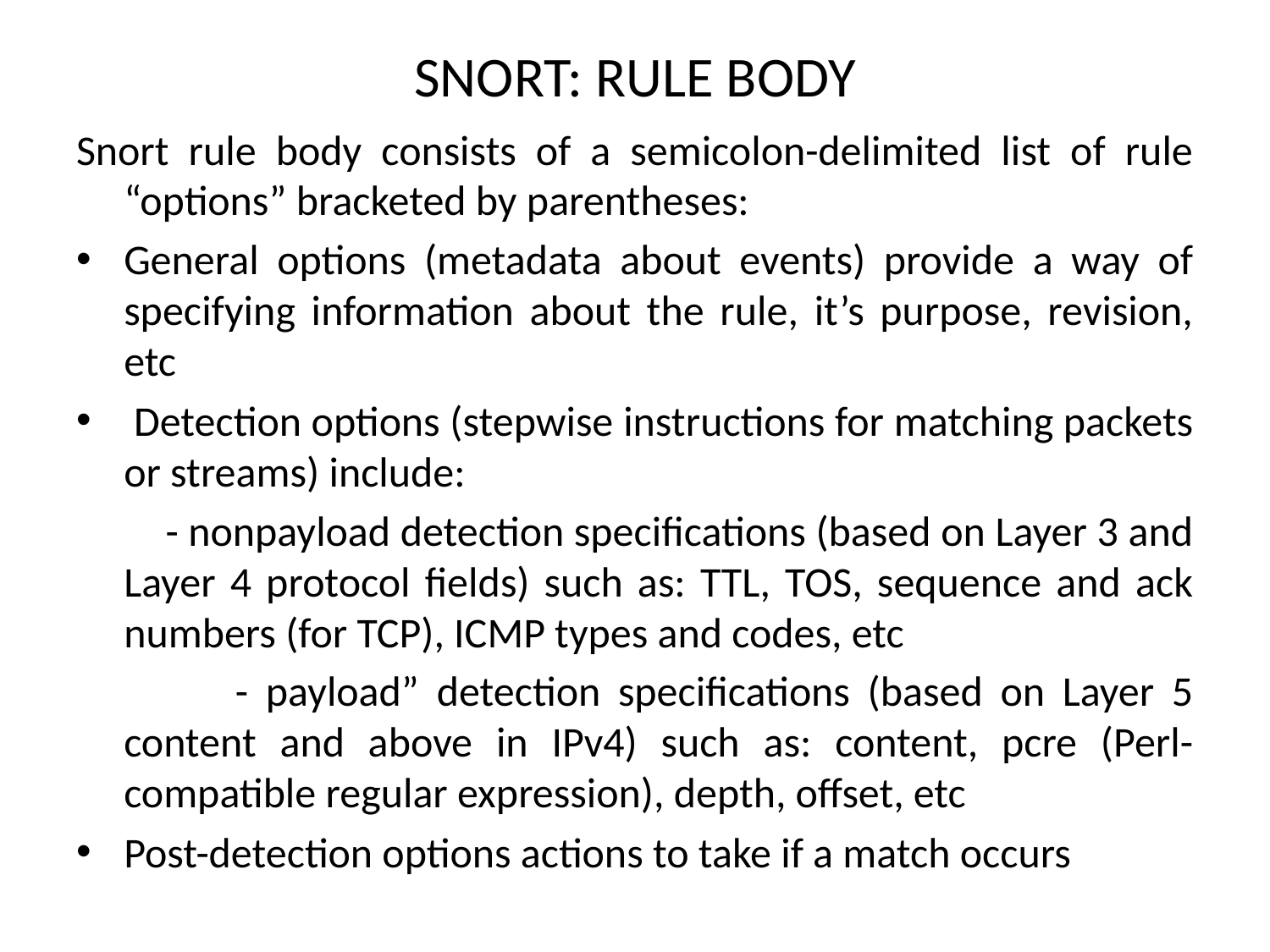

# SNORT: RULE BODY
Snort rule body consists of a semicolon-delimited list of rule “options” bracketed by parentheses:
General options (metadata about events) provide a way of specifying information about the rule, it’s purpose, revision, etc
 Detection options (stepwise instructions for matching packets or streams) include:
         - nonpayload detection specifications (based on Layer 3 and Layer 4 protocol fields) such as: TTL, TOS, sequence and ack numbers (for TCP), ICMP types and codes, etc
         - payload” detection specifications (based on Layer 5 content and above in IPv4) such as: content, pcre (Perl-compatible regular expression), depth, offset, etc
Post-detection options actions to take if a match occurs